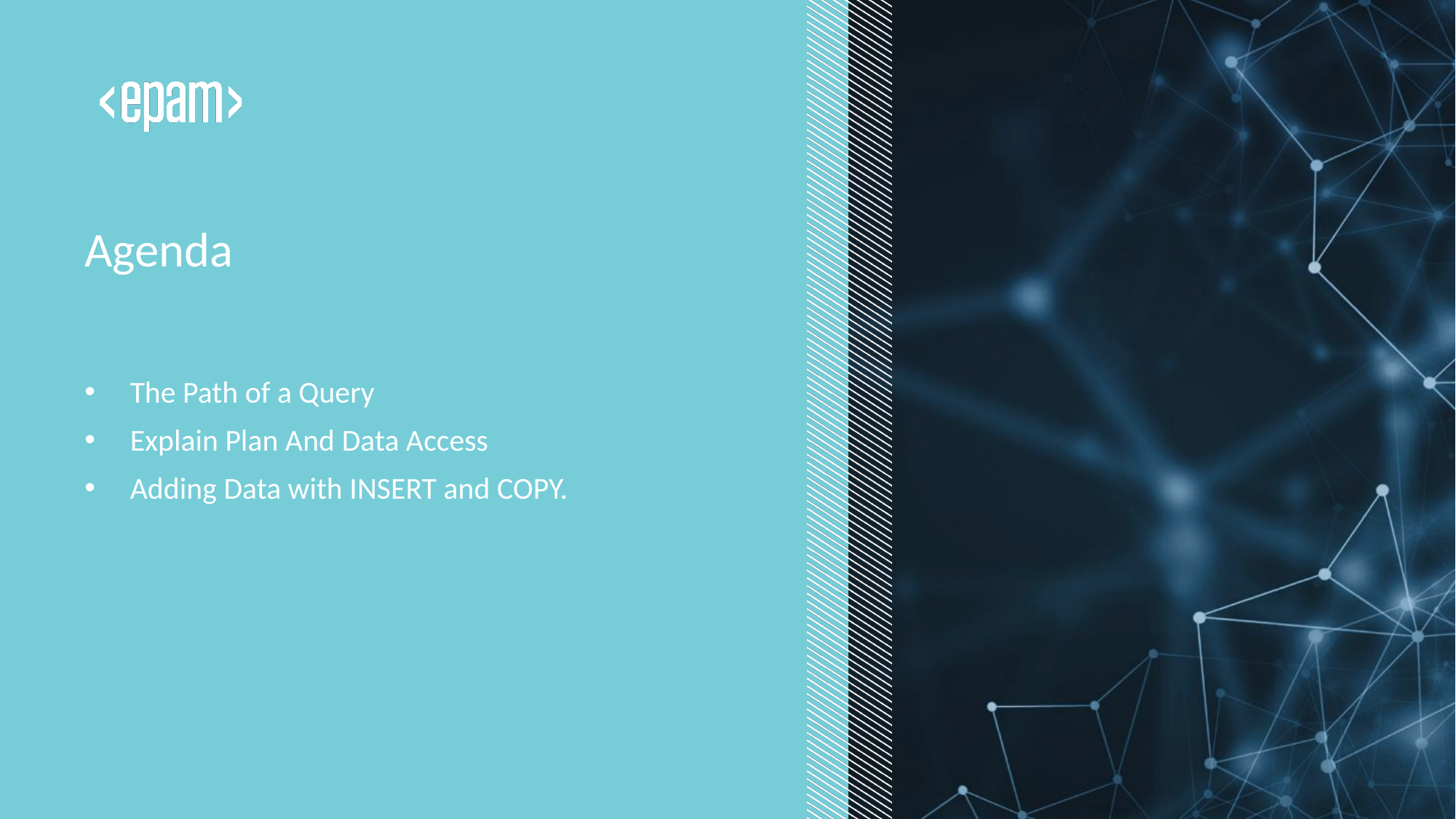

# Agenda
The Path of a Query
Explain Plan And Data Access
Adding Data with INSERT and COPY.